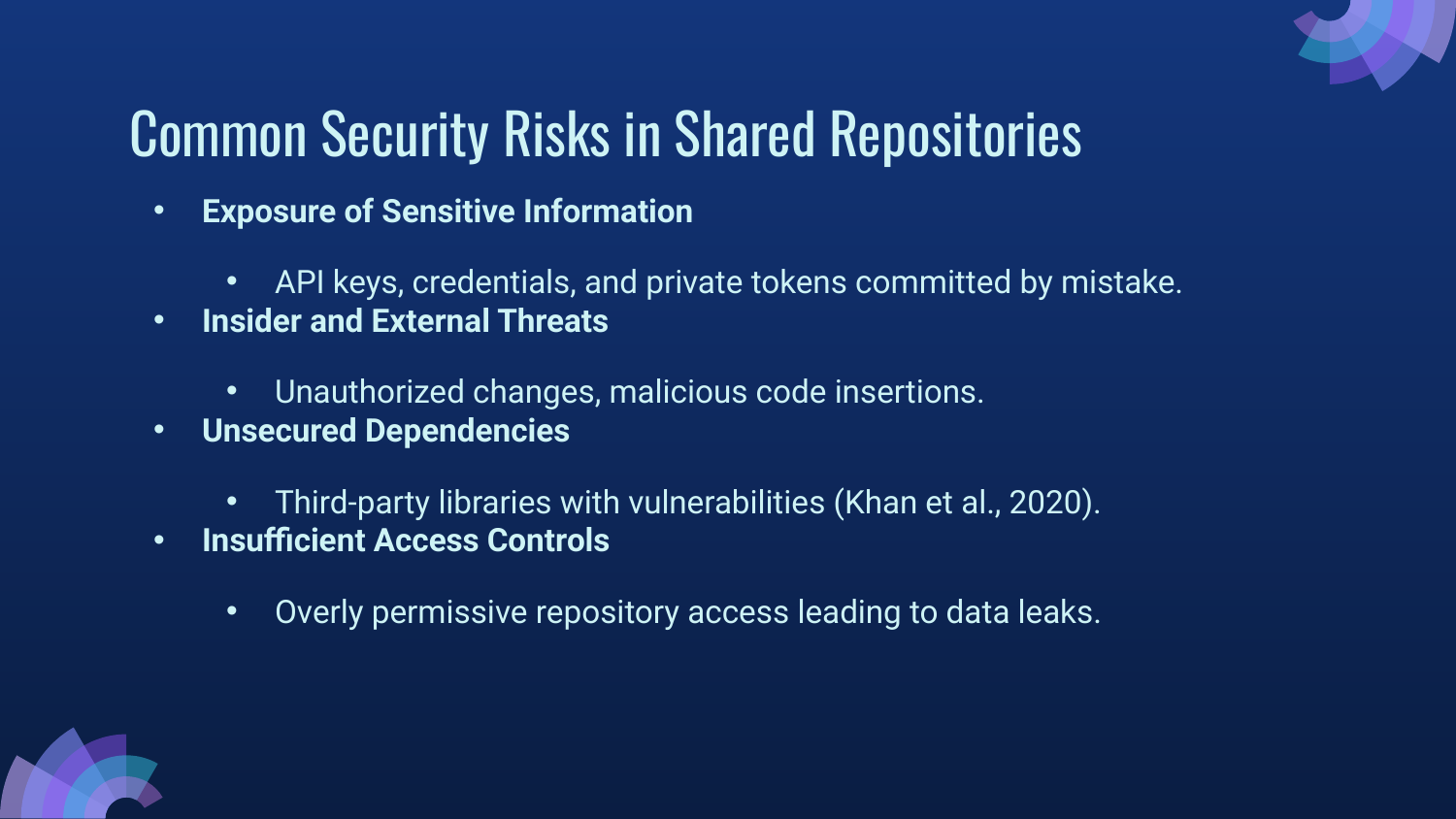

# Common Security Risks in Shared Repositories
Exposure of Sensitive Information
API keys, credentials, and private tokens committed by mistake.
Insider and External Threats
Unauthorized changes, malicious code insertions.
Unsecured Dependencies
Third-party libraries with vulnerabilities (Khan et al., 2020).
Insufficient Access Controls
Overly permissive repository access leading to data leaks.